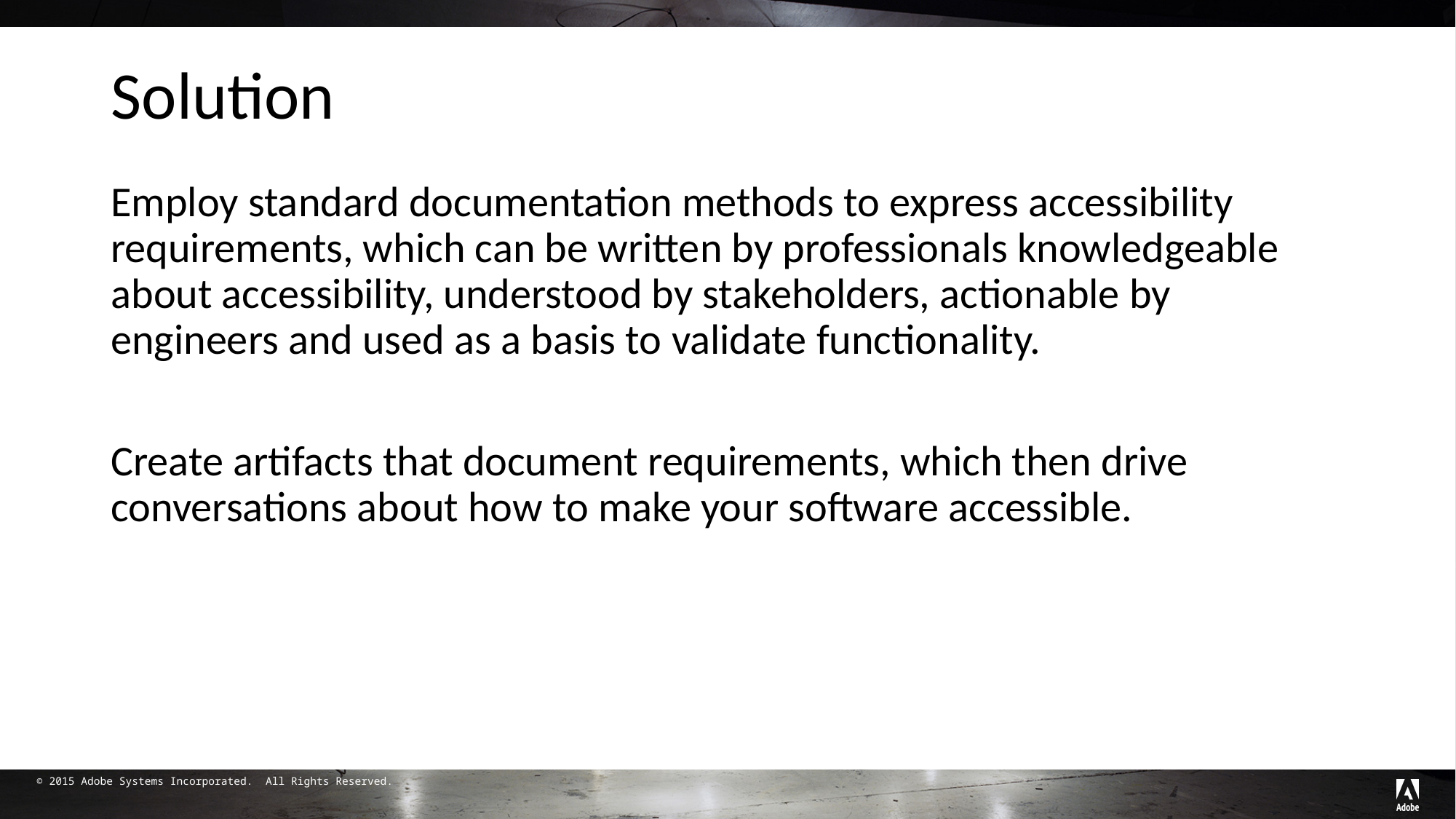

# Solution
Employ standard documentation methods to express accessibility requirements, which can be written by professionals knowledgeable about accessibility, understood by stakeholders, actionable by engineers and used as a basis to validate functionality.

Create artifacts that document requirements, which then drive conversations about how to make your software accessible.